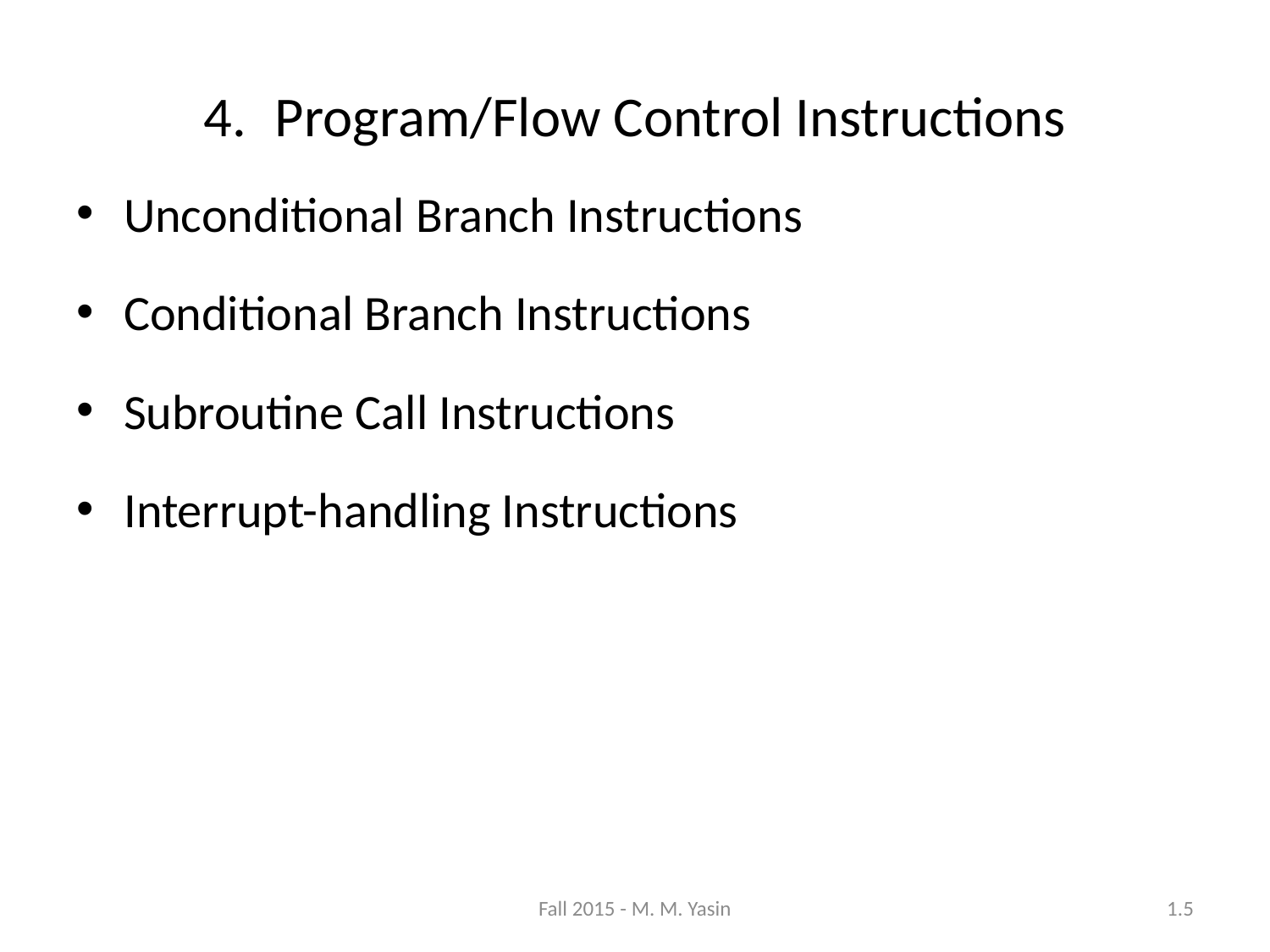

Program/Flow Control Instructions

Unconditional Branch Instructions
Conditional Branch Instructions
Subroutine Call Instructions
Interrupt-handling Instructions
Fall 2015 - M. M. Yasin
1.5